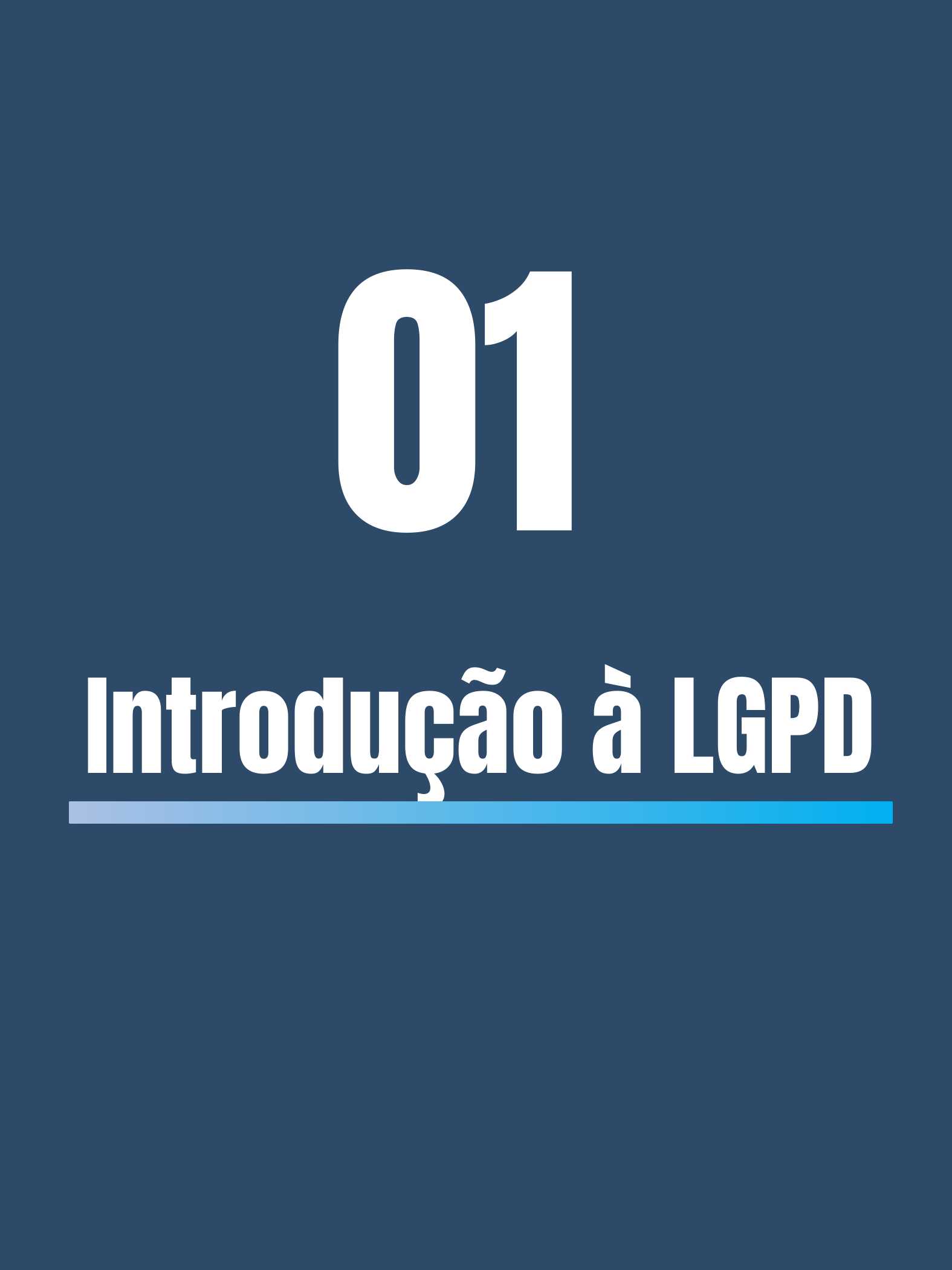

01
Introdução à LGPD

Entendendo a LGPD: Protegendo seus Dados Gustavo Bastos
2